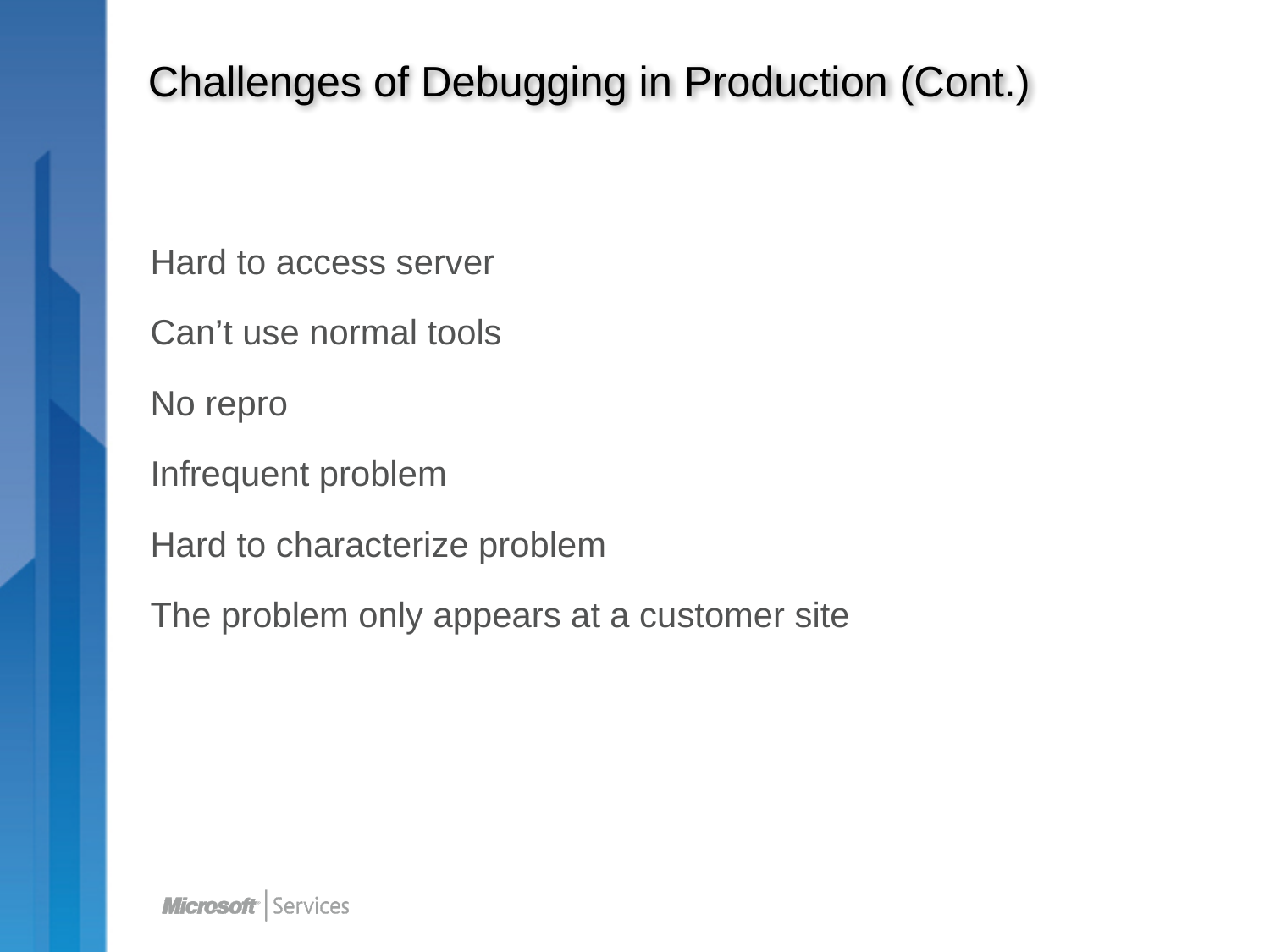

# Challenges of Debugging in Production (Cont.)
Hard to access server
Can’t use normal tools
No repro
Infrequent problem
Hard to characterize problem
The problem only appears at a customer site